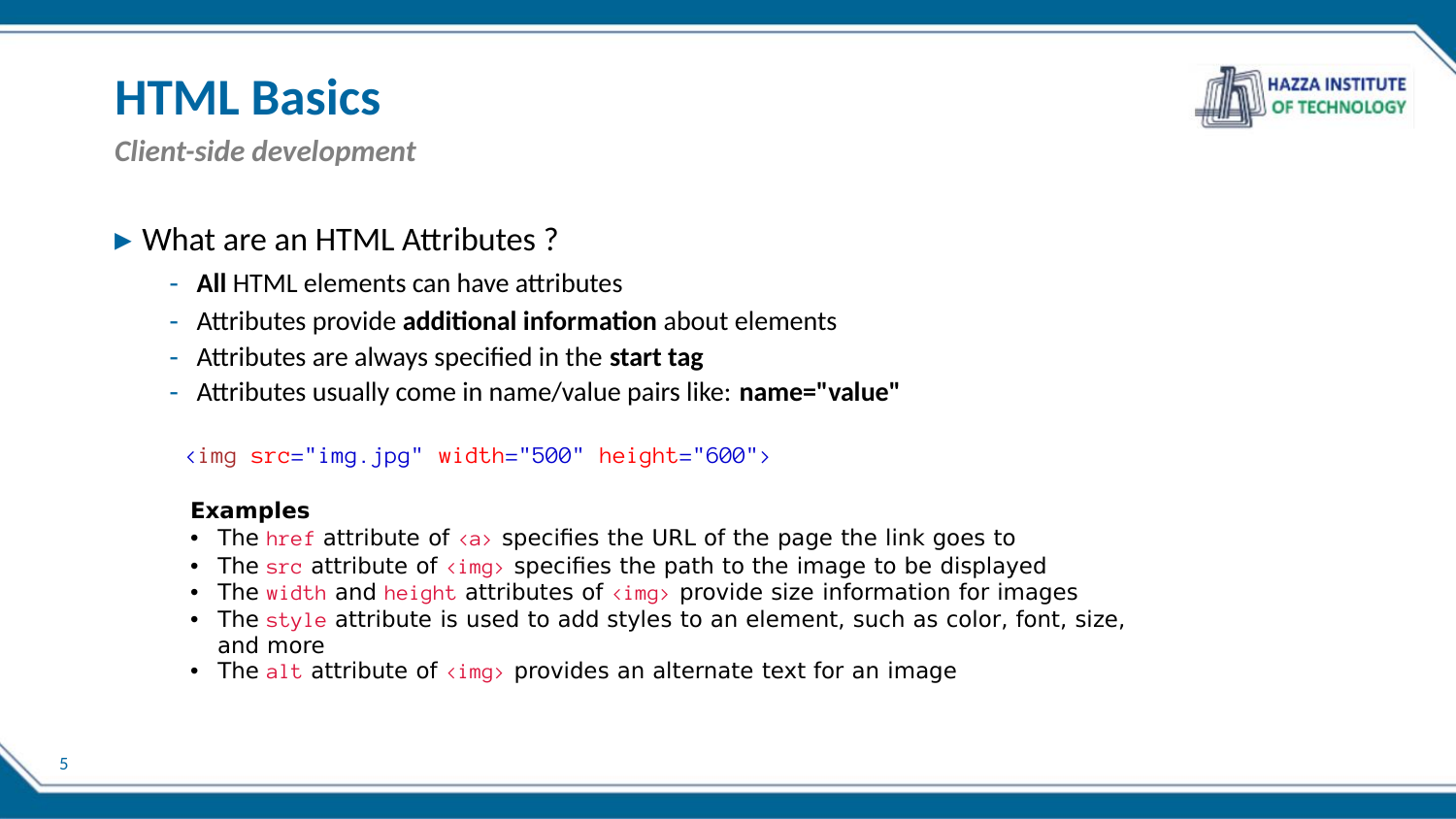

HTML Basics
Client-side development
▸ What are an HTML Attributes ?
- All HTML elements can have attributes
- Attributes provide additional information about elements
- Attributes are always specified in the start tag
- Attributes usually come in name/value pairs like: name="value"
<img src="img.jpg" width="500" height="600">
Examples
• The href attribute of <a> specifies the URL of the page the link goes to
• The src attribute of <img> specifies the path to the image to be displayed
• The width and height attributes of <img> provide size information for images
• The style attribute is used to add styles to an element, such as color, font, size,
and more
• The alt attribute of <img> provides an alternate text for an image
5